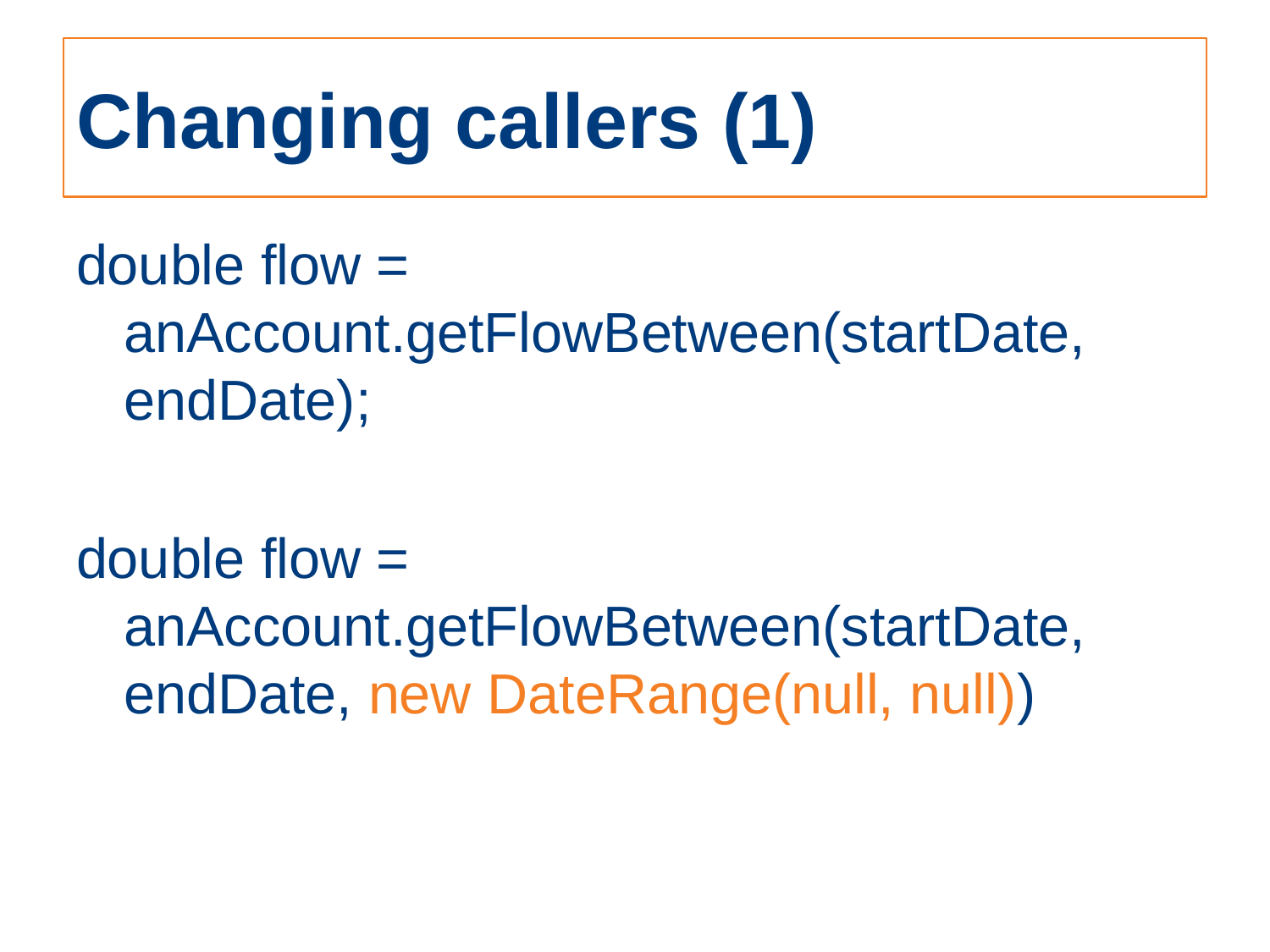

# Changing callers (1)
double flow = anAccount.getFlowBetween(startDate, endDate);

double flow = anAccount.getFlowBetween(startDate, endDate, new DateRange(null, null))